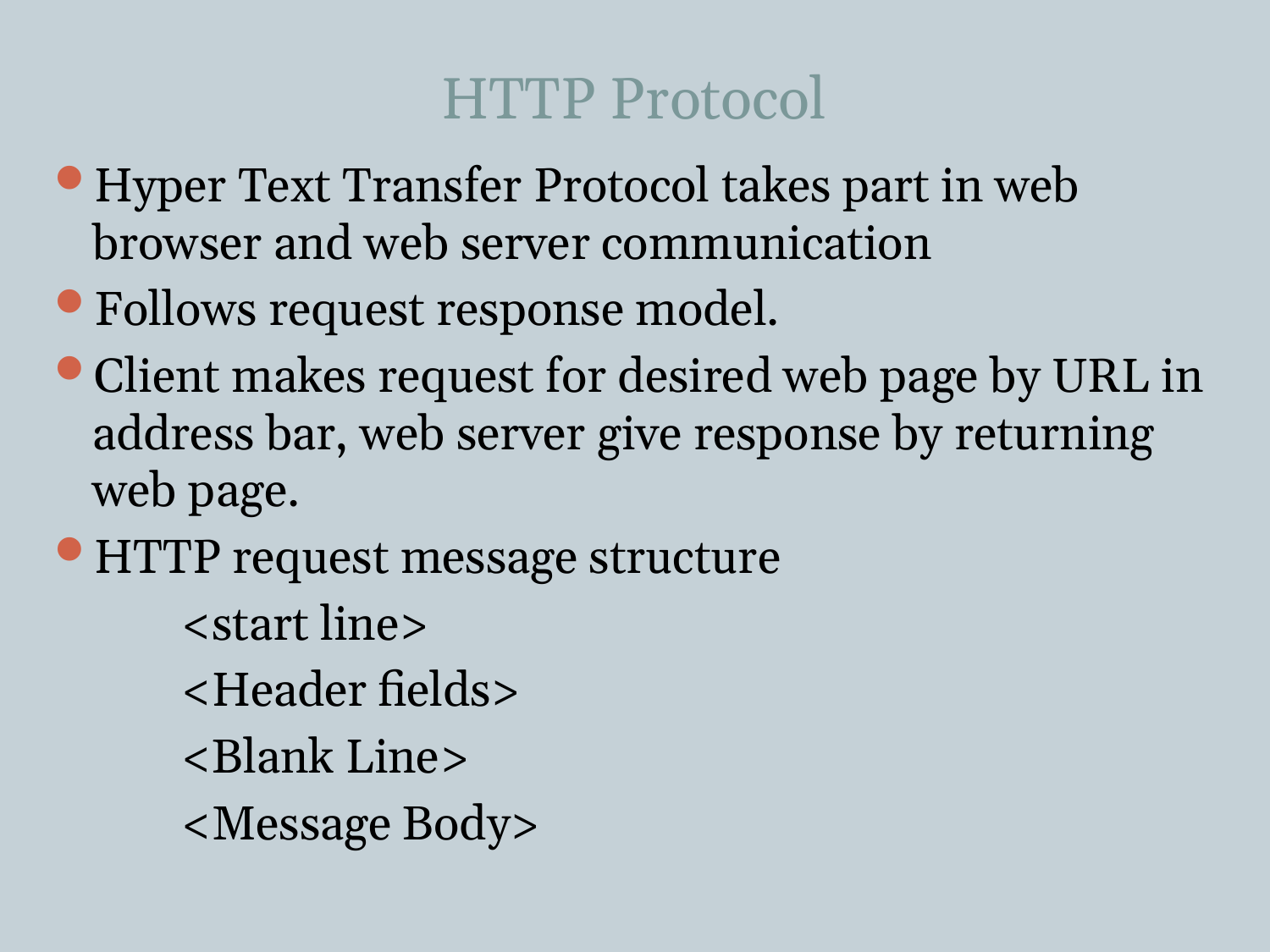

# HTTP Protocol
Hyper Text Transfer Protocol takes part in web browser and web server communication
Follows request response model.
Client makes request for desired web page by URL in address bar, web server give response by returning web page.
HTTP request message structure
	<start line>
	<Header fields>
	<Blank Line>
	<Message Body>